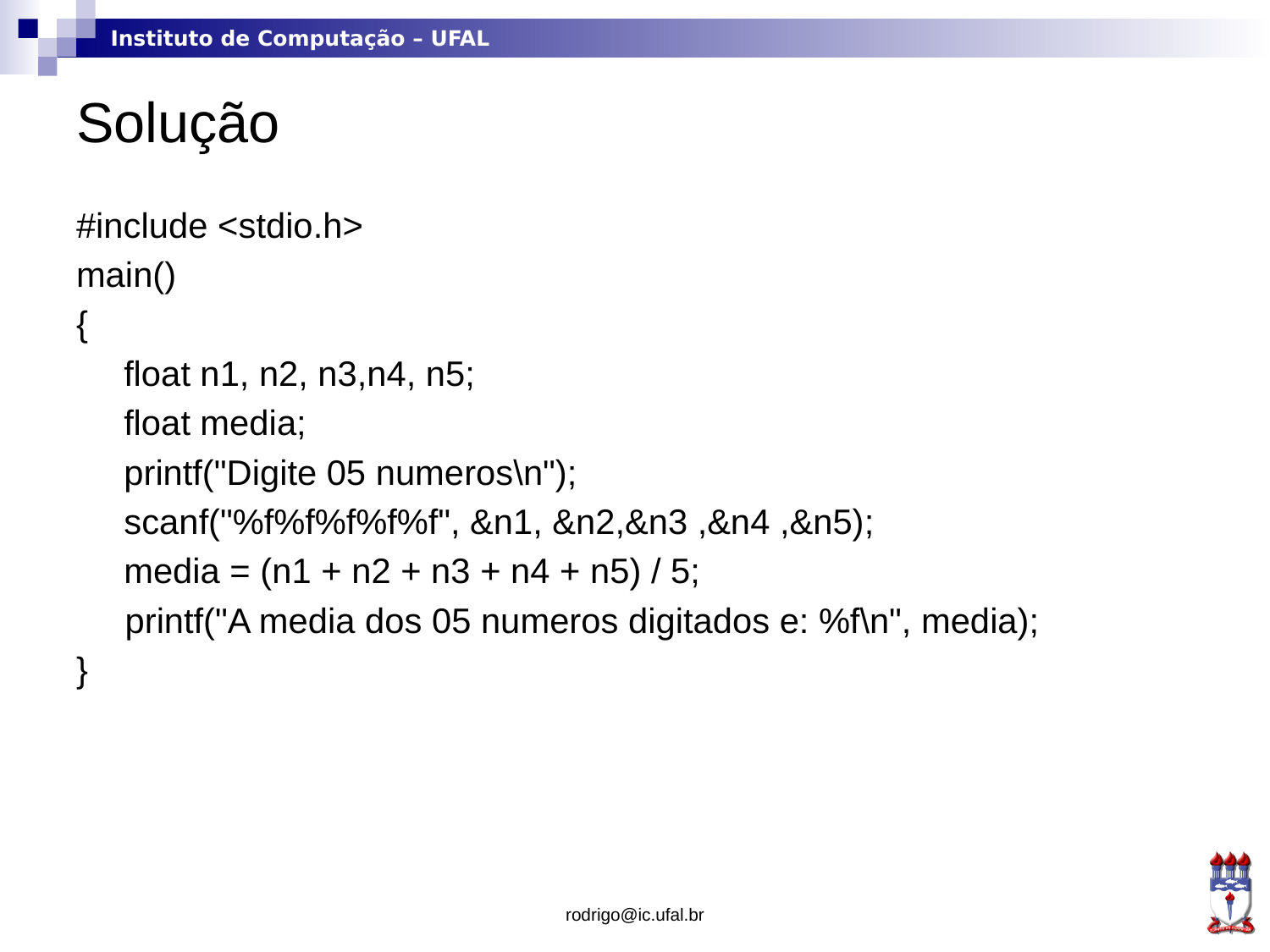

# Solução
#include <stdio.h>
main()
{
	float n1, n2, n3,n4, n5;
	float media;
	printf("Digite 05 numeros\n");
	scanf("%f%f%f%f%f", &n1, &n2,&n3 ,&n4 ,&n5);
	media = (n1 + n2 + n3 + n4 + n5) / 5;
     printf("A media dos 05 numeros digitados e: %f\n", media);
}
rodrigo@ic.ufal.br